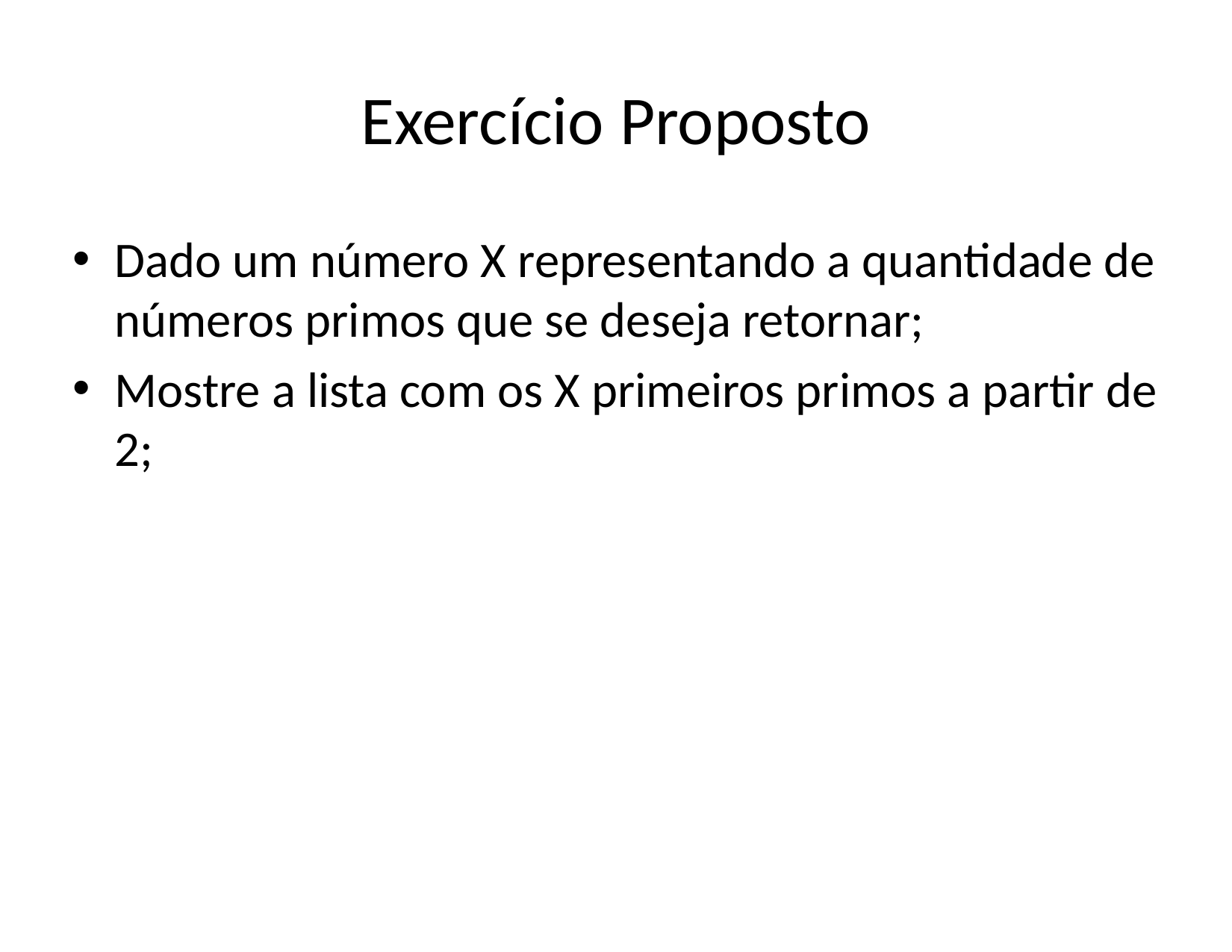

# Exercício Proposto
Dado um número X representando a quantidade de números primos que se deseja retornar;
Mostre a lista com os X primeiros primos a partir de 2;